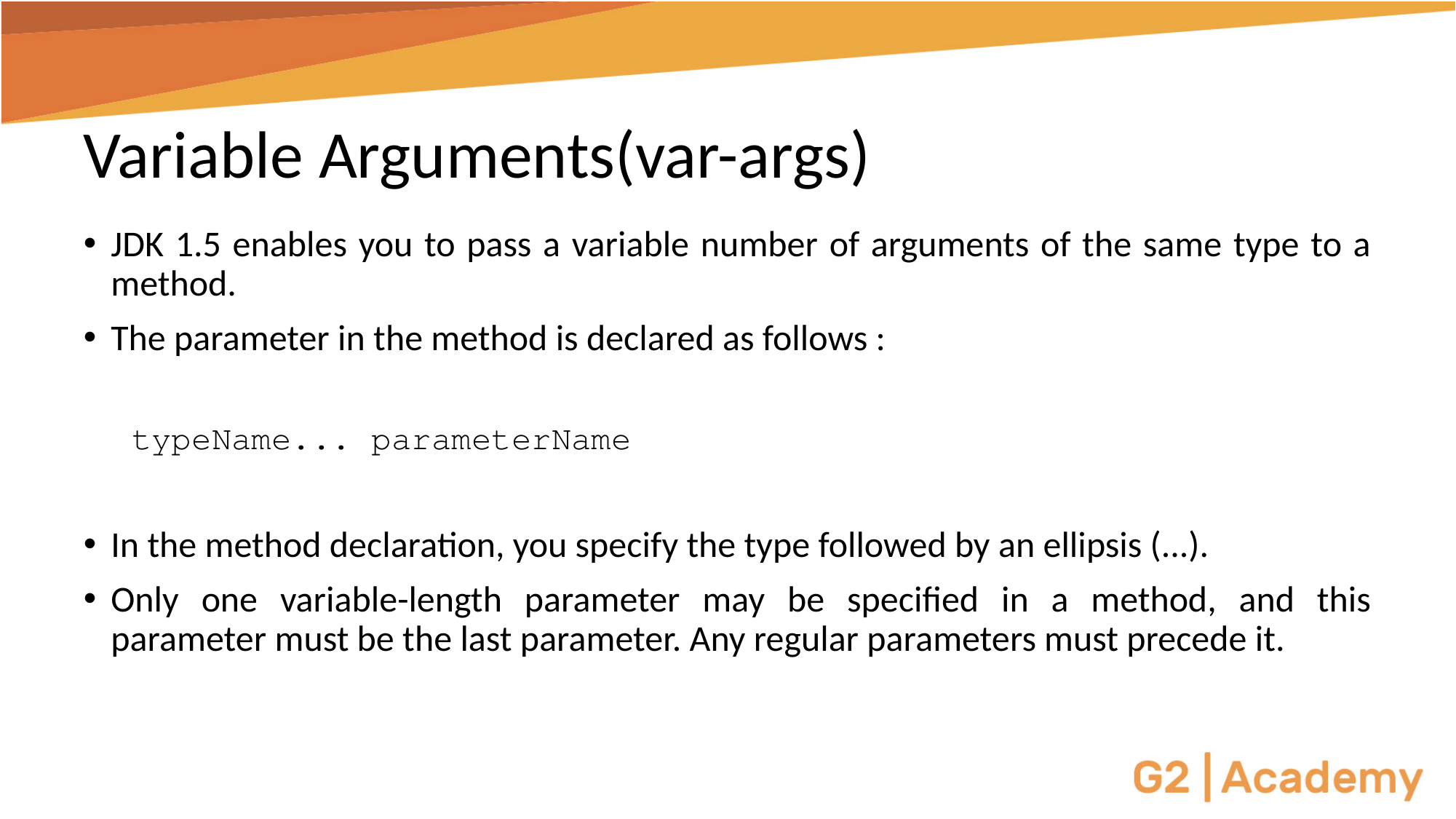

# Variable Arguments(var-args)
JDK 1.5 enables you to pass a variable number of arguments of the same type to a method.
The parameter in the method is declared as follows :

typeName... parameterName

In the method declaration, you specify the type followed by an ellipsis (...).
Only one variable-length parameter may be specified in a method, and this parameter must be the last parameter. Any regular parameters must precede it.